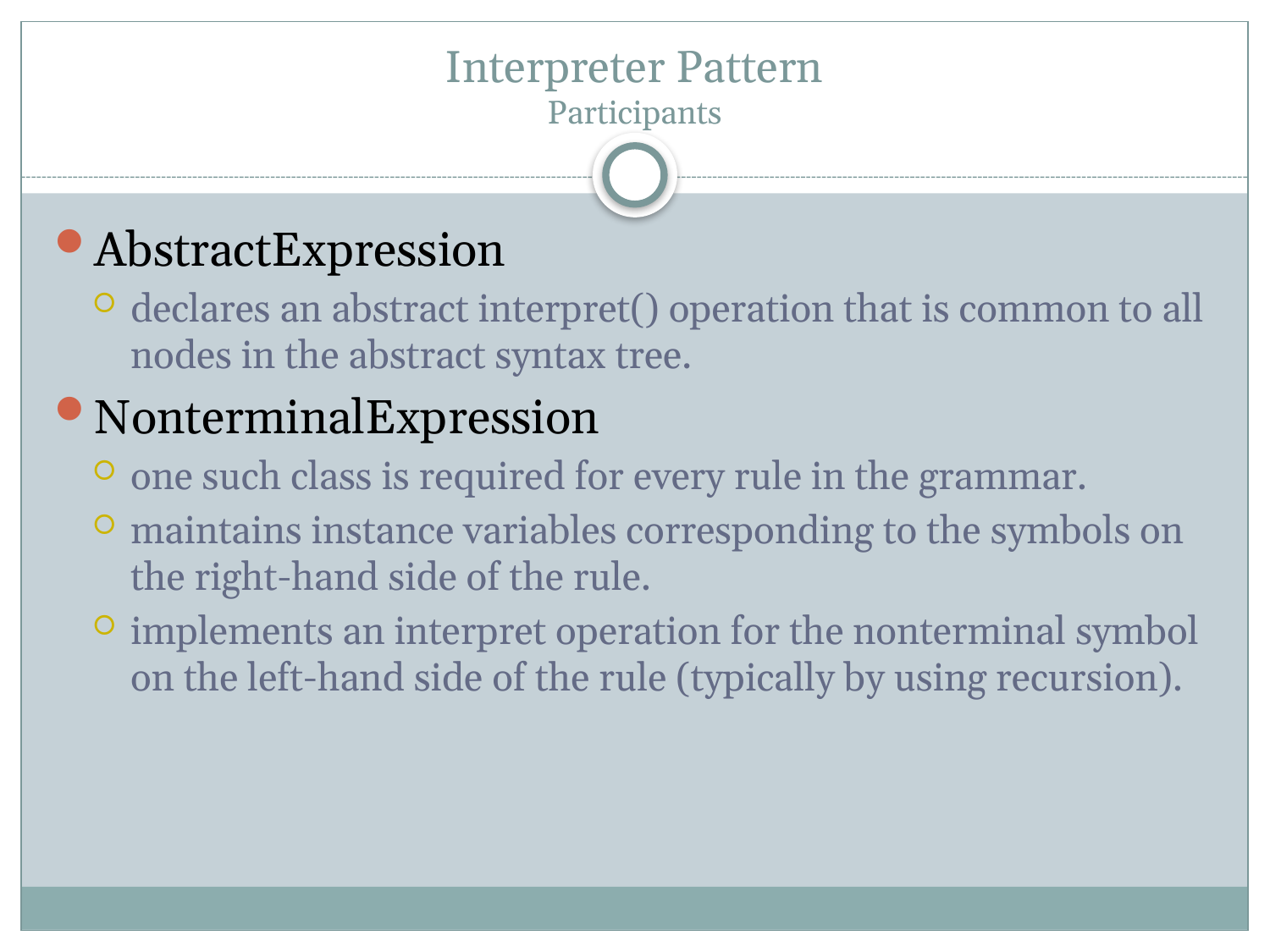

# Interpreter Pattern Participants
AbstractExpression
declares an abstract interpret() operation that is common to all nodes in the abstract syntax tree.
NonterminalExpression
one such class is required for every rule in the grammar.
maintains instance variables corresponding to the symbols on the right-hand side of the rule.
implements an interpret operation for the nonterminal symbol on the left-hand side of the rule (typically by using recursion).